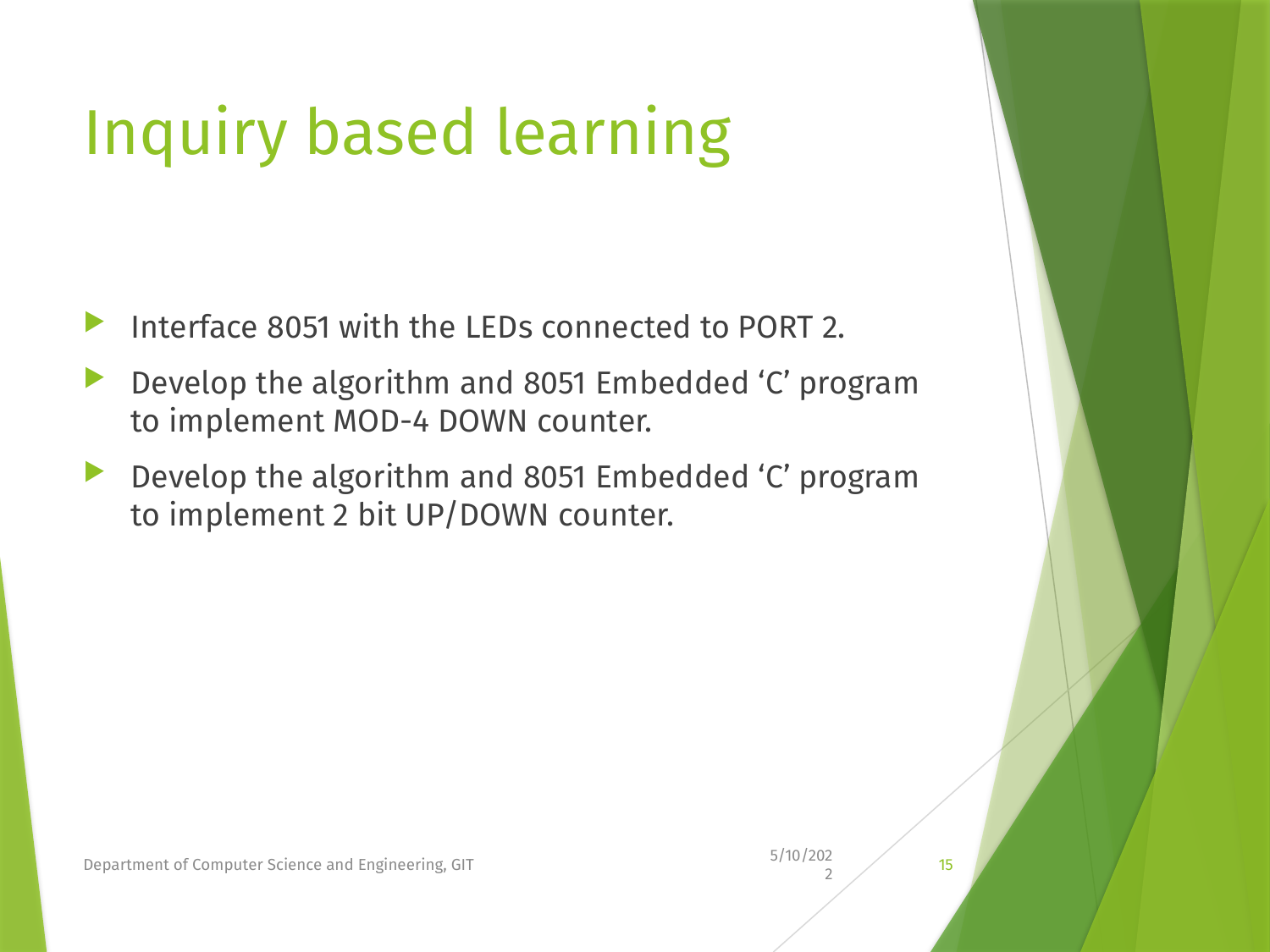

# Inquiry based learning
Interface 8051 with the LEDs connected to PORT 2.
Develop the algorithm and 8051 Embedded ‘C’ program to implement MOD-4 DOWN counter.
Develop the algorithm and 8051 Embedded ‘C’ program to implement 2 bit UP/DOWN counter.

Department of Computer Science and Engineering, GIT
5/10/2022
15